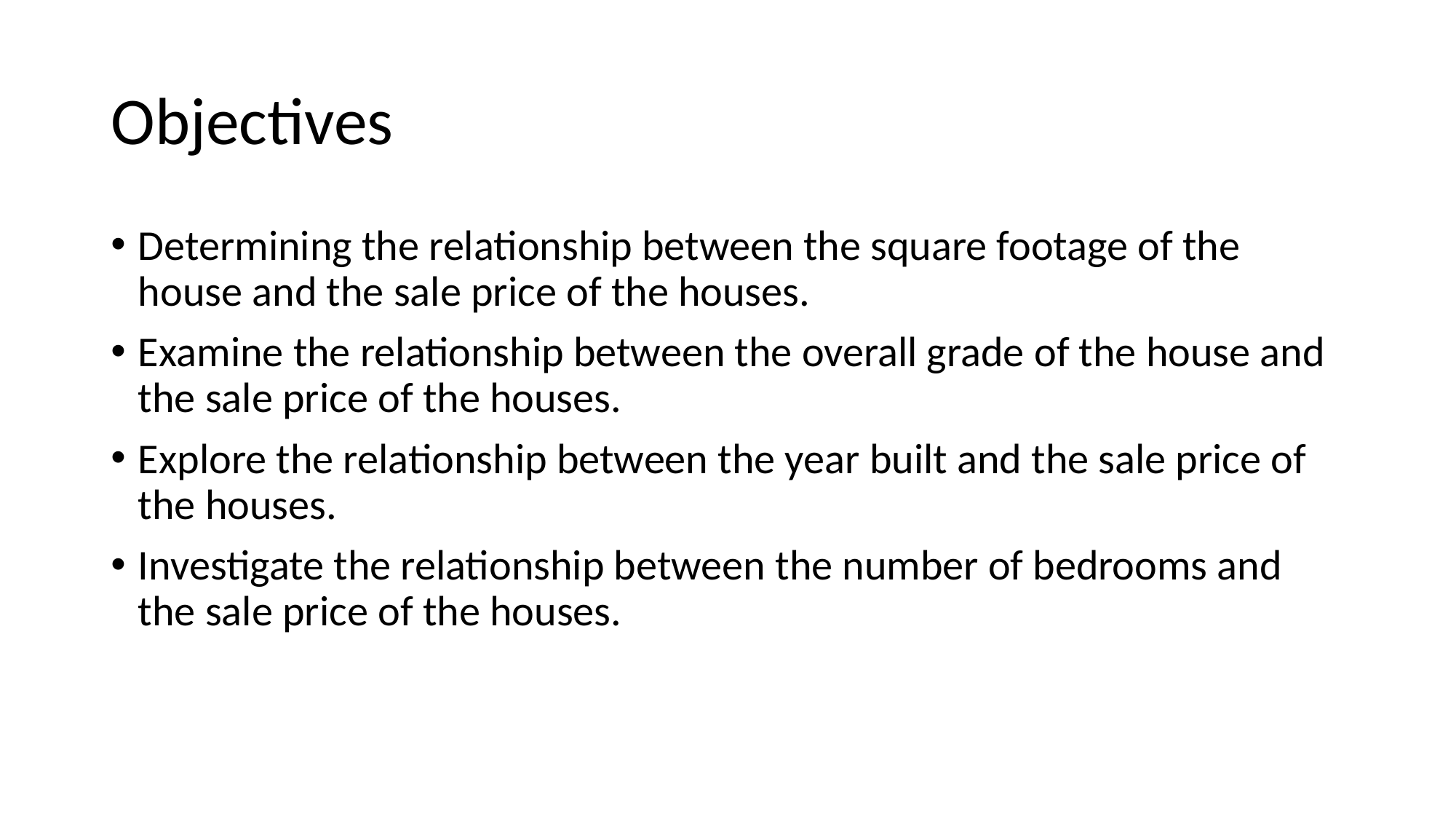

# Objectives
Determining the relationship between the square footage of the house and the sale price of the houses.
Examine the relationship between the overall grade of the house and the sale price of the houses.
Explore the relationship between the year built and the sale price of the houses.
Investigate the relationship between the number of bedrooms and the sale price of the houses.